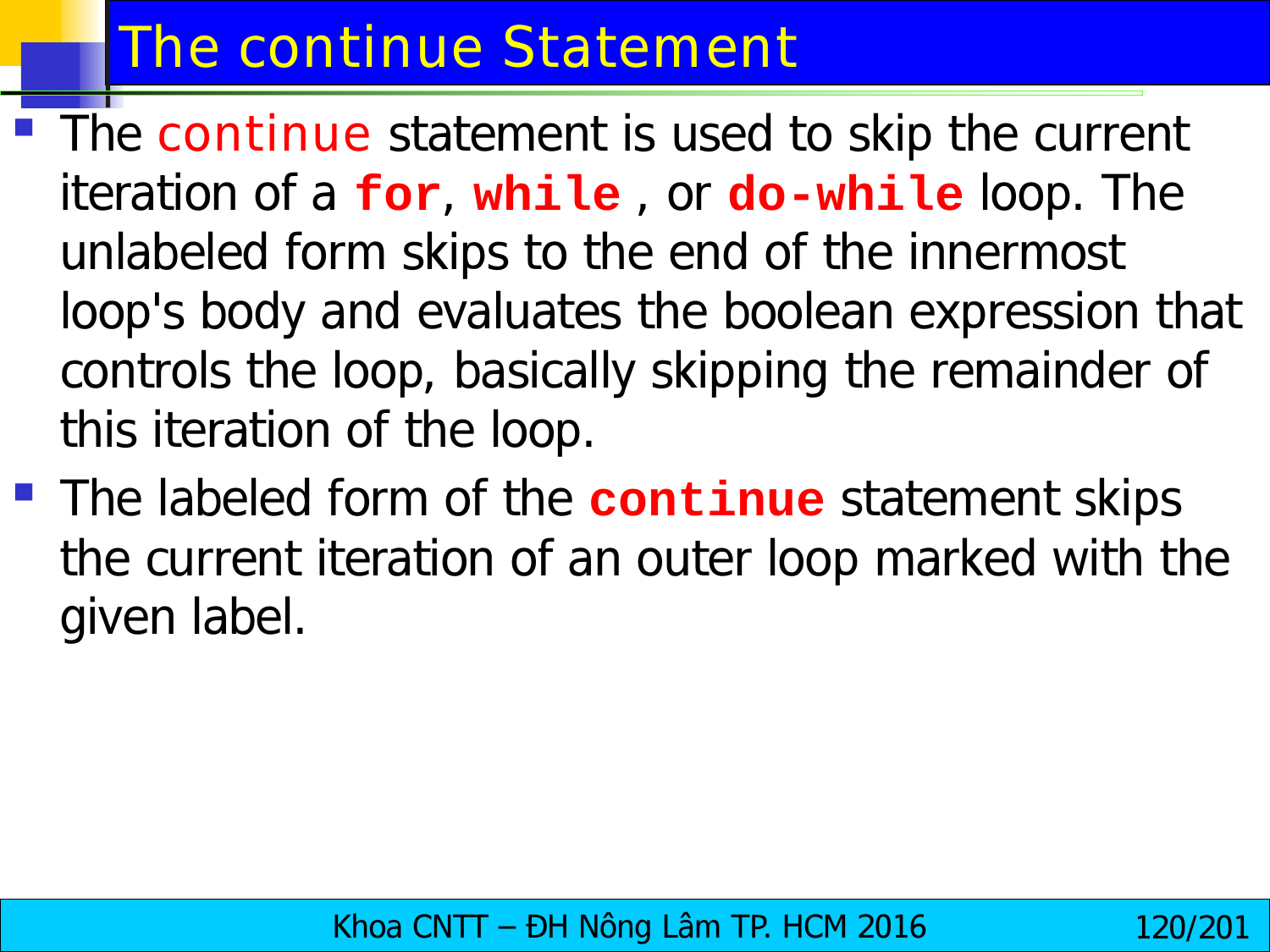

# The continue Statement
The continue statement is used to skip the current iteration of a for, while , or do-while loop. The unlabeled form skips to the end of the innermost loop's body and evaluates the boolean expression that controls the loop, basically skipping the remainder of this iteration of the loop.
The labeled form of the continue statement skips the current iteration of an outer loop marked with the given label.